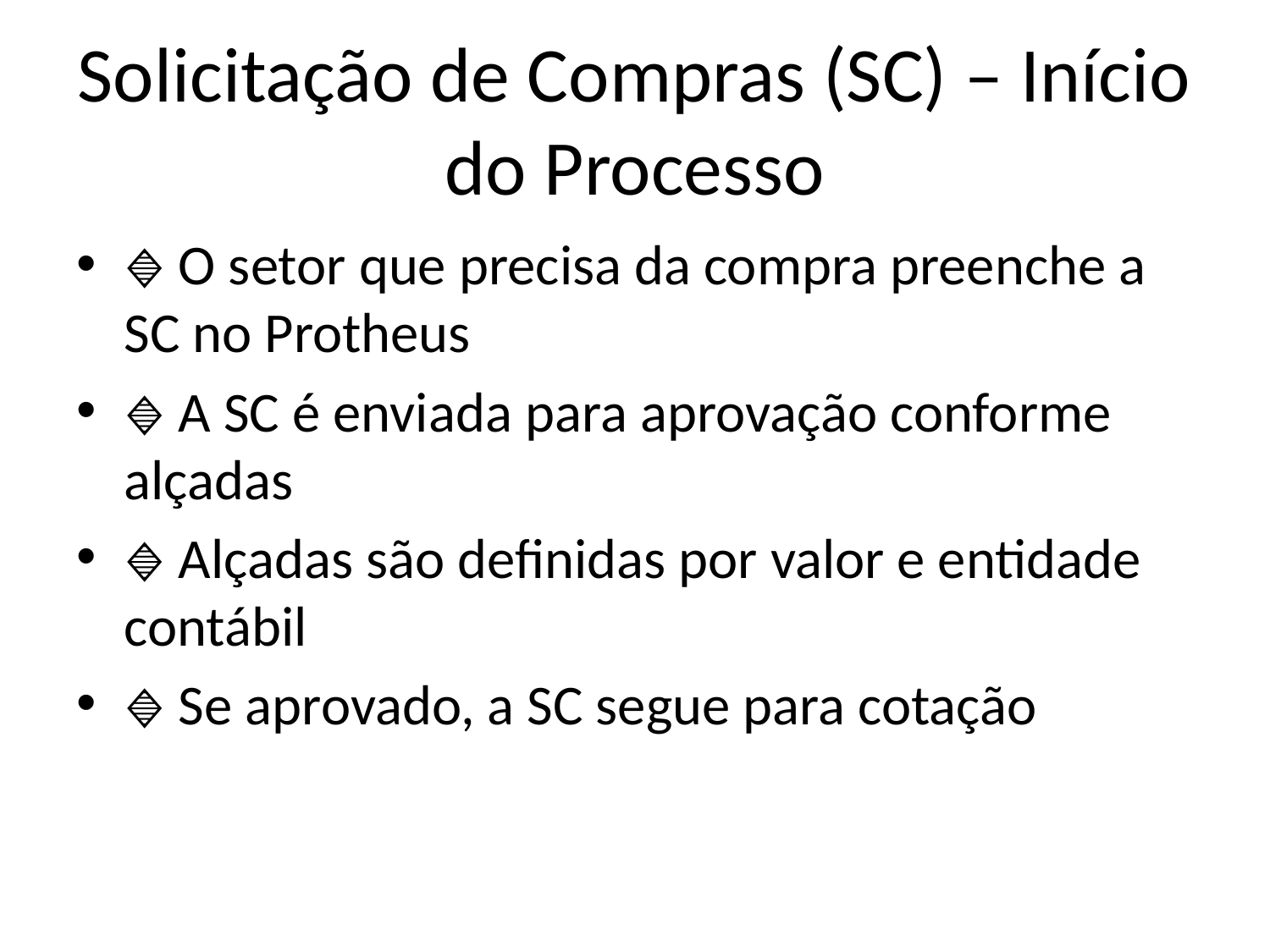

# Solicitação de Compras (SC) – Início do Processo
🔹 O setor que precisa da compra preenche a SC no Protheus
🔹 A SC é enviada para aprovação conforme alçadas
🔹 Alçadas são definidas por valor e entidade contábil
🔹 Se aprovado, a SC segue para cotação